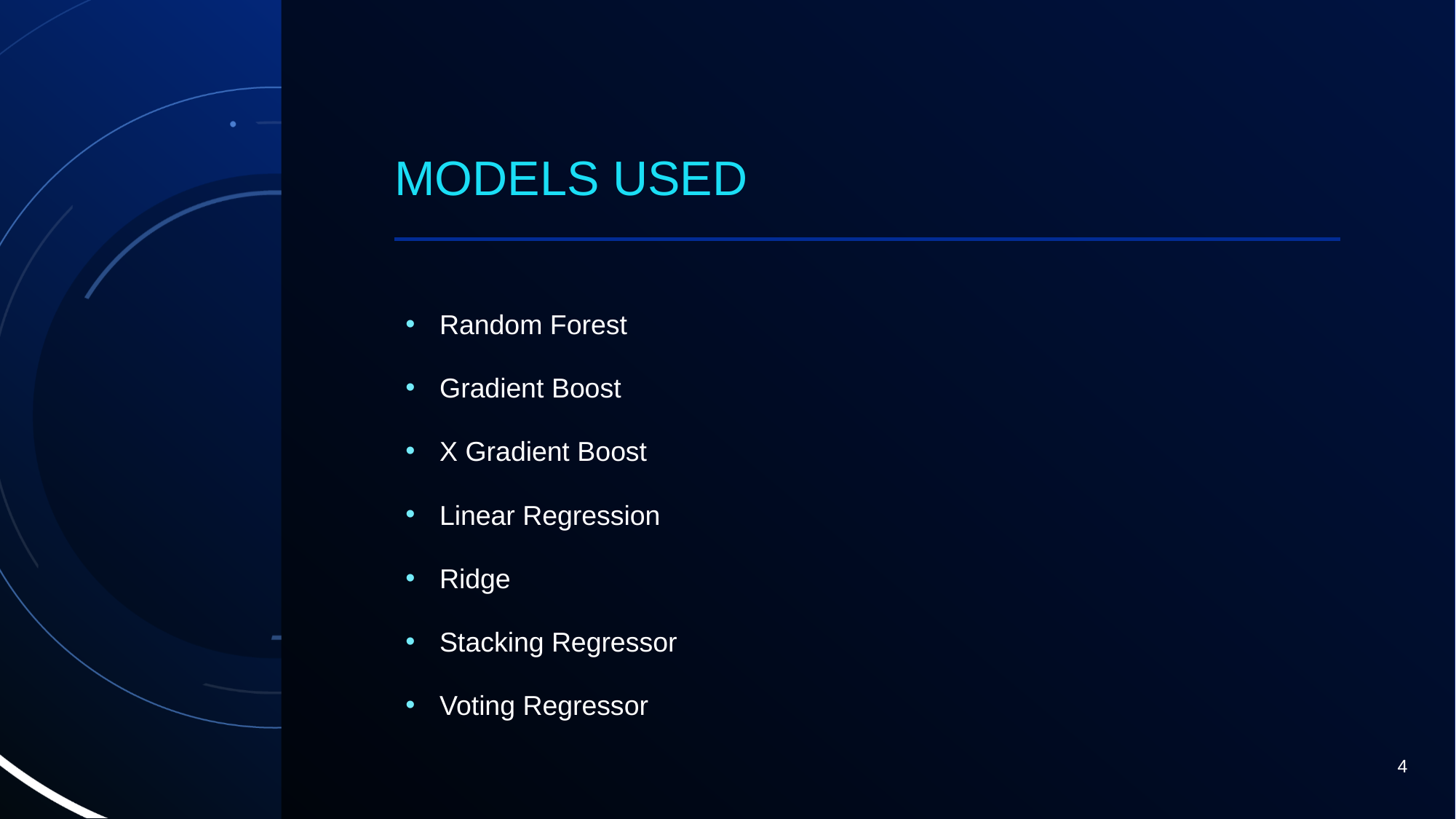

# MODELS USED
Random Forest
Gradient Boost
X Gradient Boost
Linear Regression
Ridge
Stacking Regressor
Voting Regressor
4